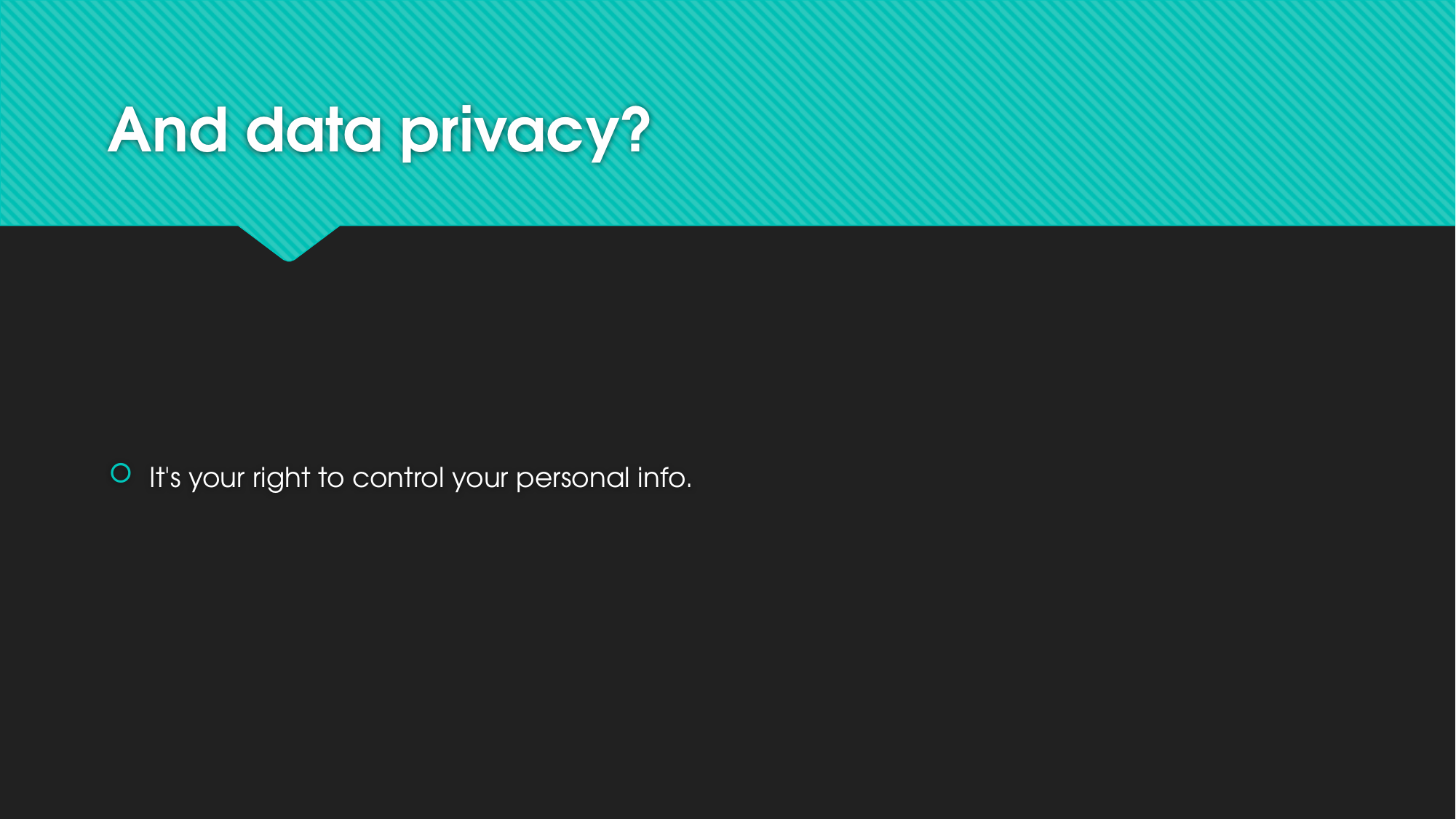

# And data privacy?

It's your right to control your personal info.